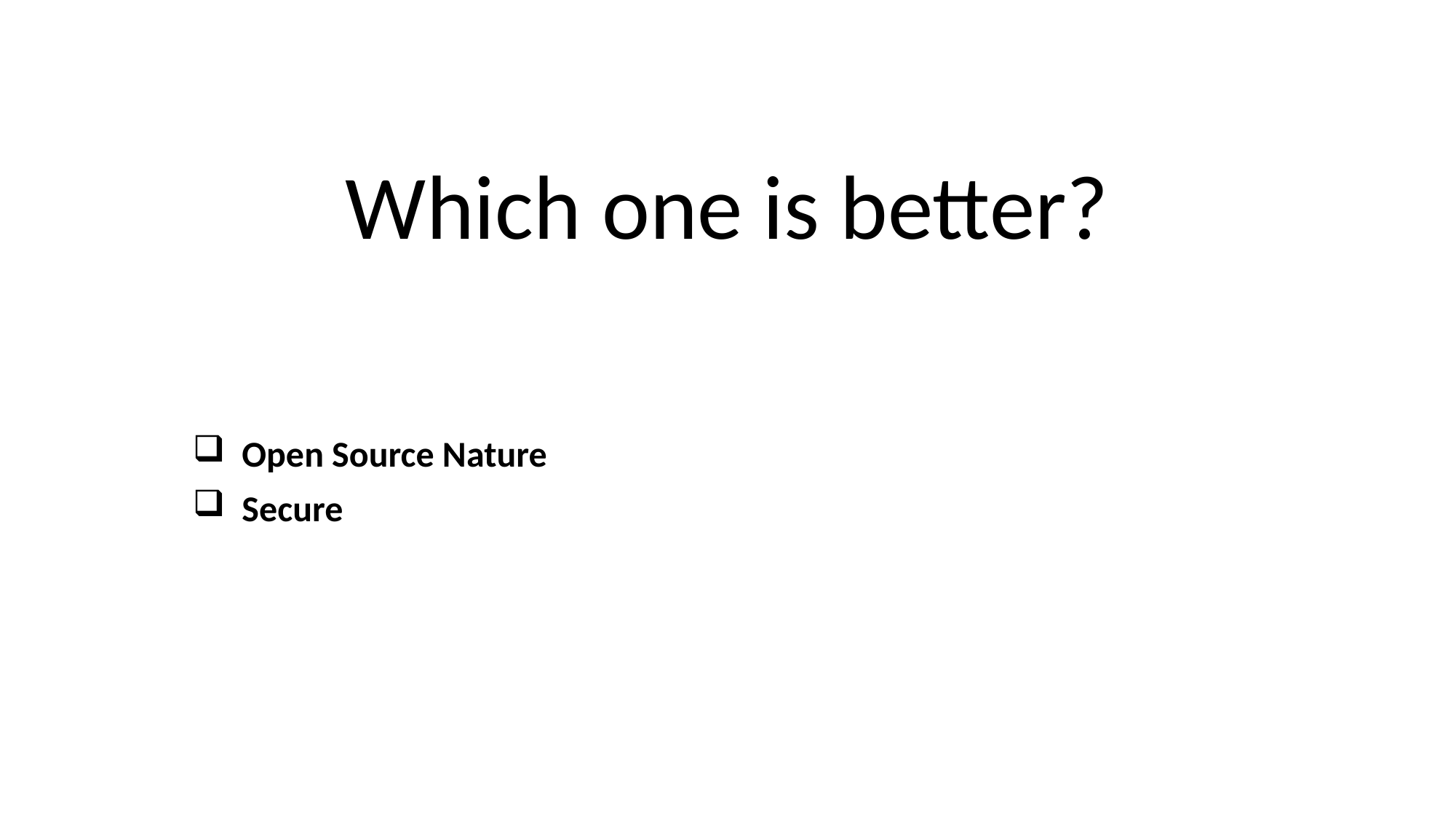

# Which one is better?
 Open Source Nature
 Secure